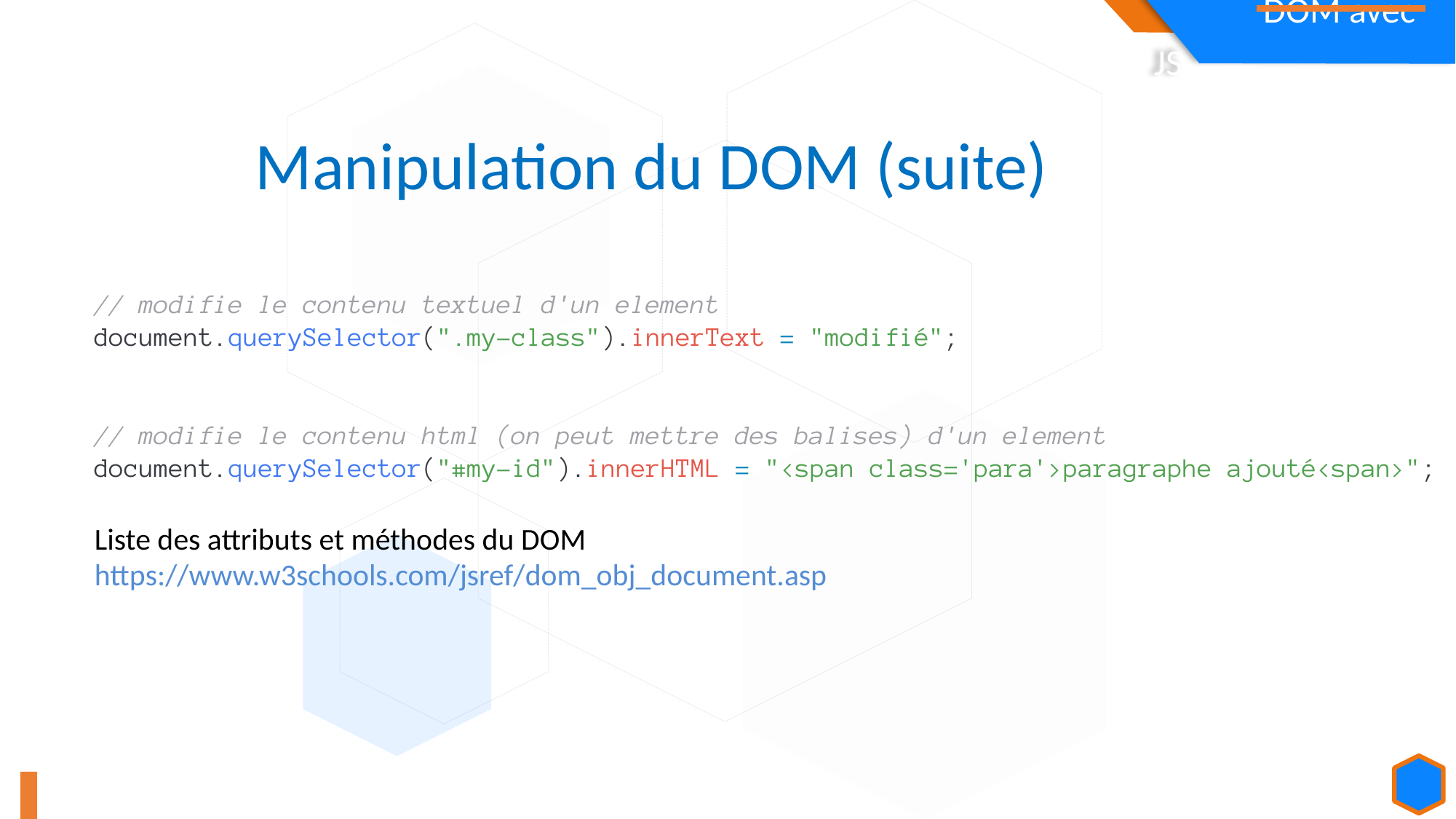

Manipulation du DOM (suite)
// modifie le contenu textuel d'un element
document.querySelector(".my-class").innerText = "modifié";

// modifie le contenu html (on peut mettre des balises) d'un element
document.querySelector("#my-id").innerHTML = "<span class='para'>paragraphe ajouté<span>";

Liste des attributs et méthodes du DOM
https://www.w3schools.com/jsref/dom_obj_document.asp